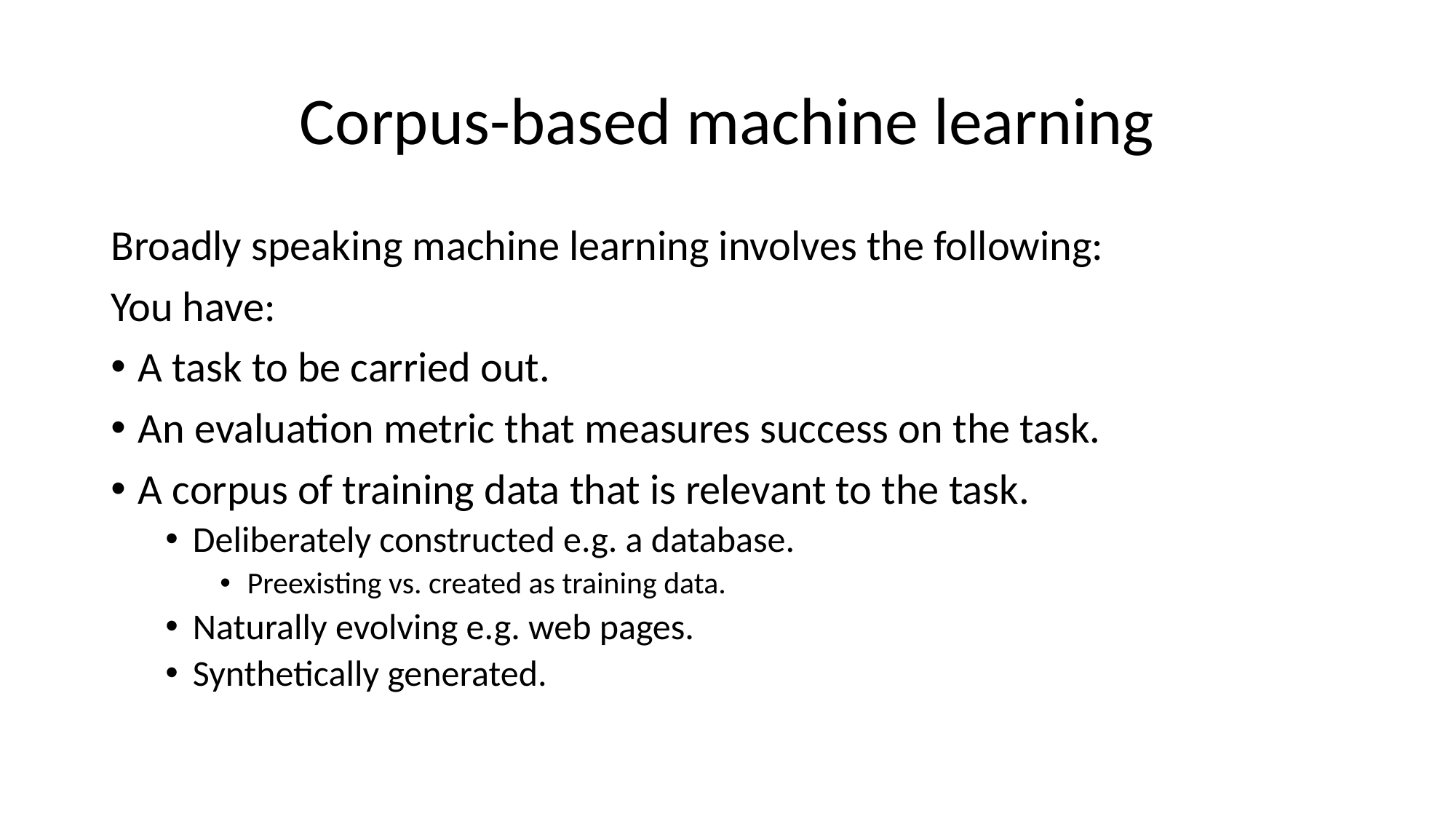

# Corpus-based machine learning
Broadly speaking machine learning involves the following:
You have:
A task to be carried out.
An evaluation metric that measures success on the task.
A corpus of training data that is relevant to the task.
Deliberately constructed e.g. a database.
Preexisting vs. created as training data.
Naturally evolving e.g. web pages.
Synthetically generated.